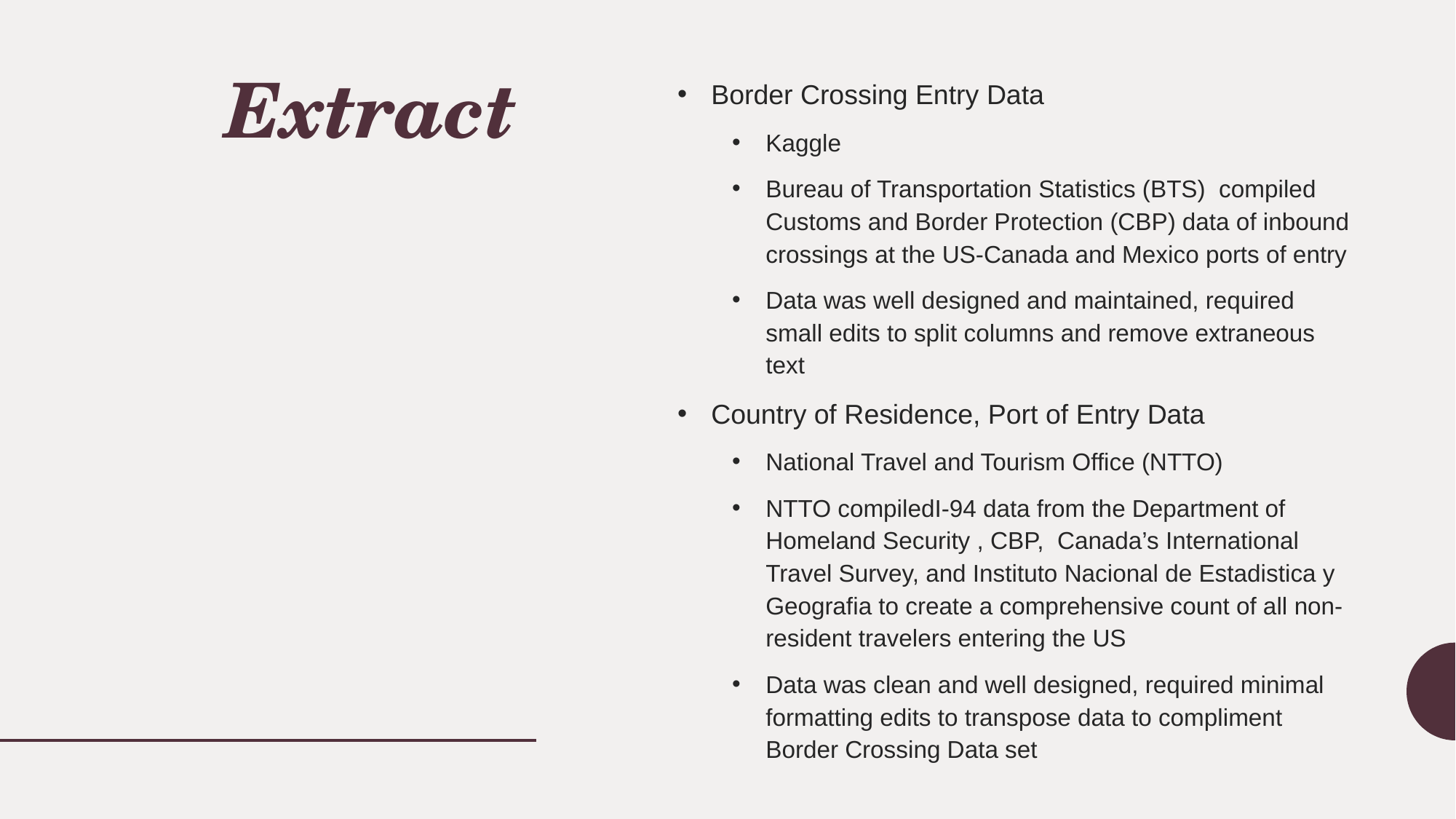

# Extract
Border Crossing Entry Data
Kaggle
Bureau of Transportation Statistics (BTS)  compiled Customs and Border Protection (CBP) data of inbound crossings at the US-Canada and Mexico ports of entry
Data was well designed and maintained, required small edits to split columns and remove extraneous text
Country of Residence, Port of Entry Data
National Travel and Tourism Office (NTTO)
NTTO compiledI-94 data from the Department of Homeland Security , CBP,  Canada’s International Travel Survey, and Instituto Nacional de Estadistica y Geografia to create a comprehensive count of all non-resident travelers entering the US
Data was clean and well designed, required minimal formatting edits to transpose data to compliment Border Crossing Data set